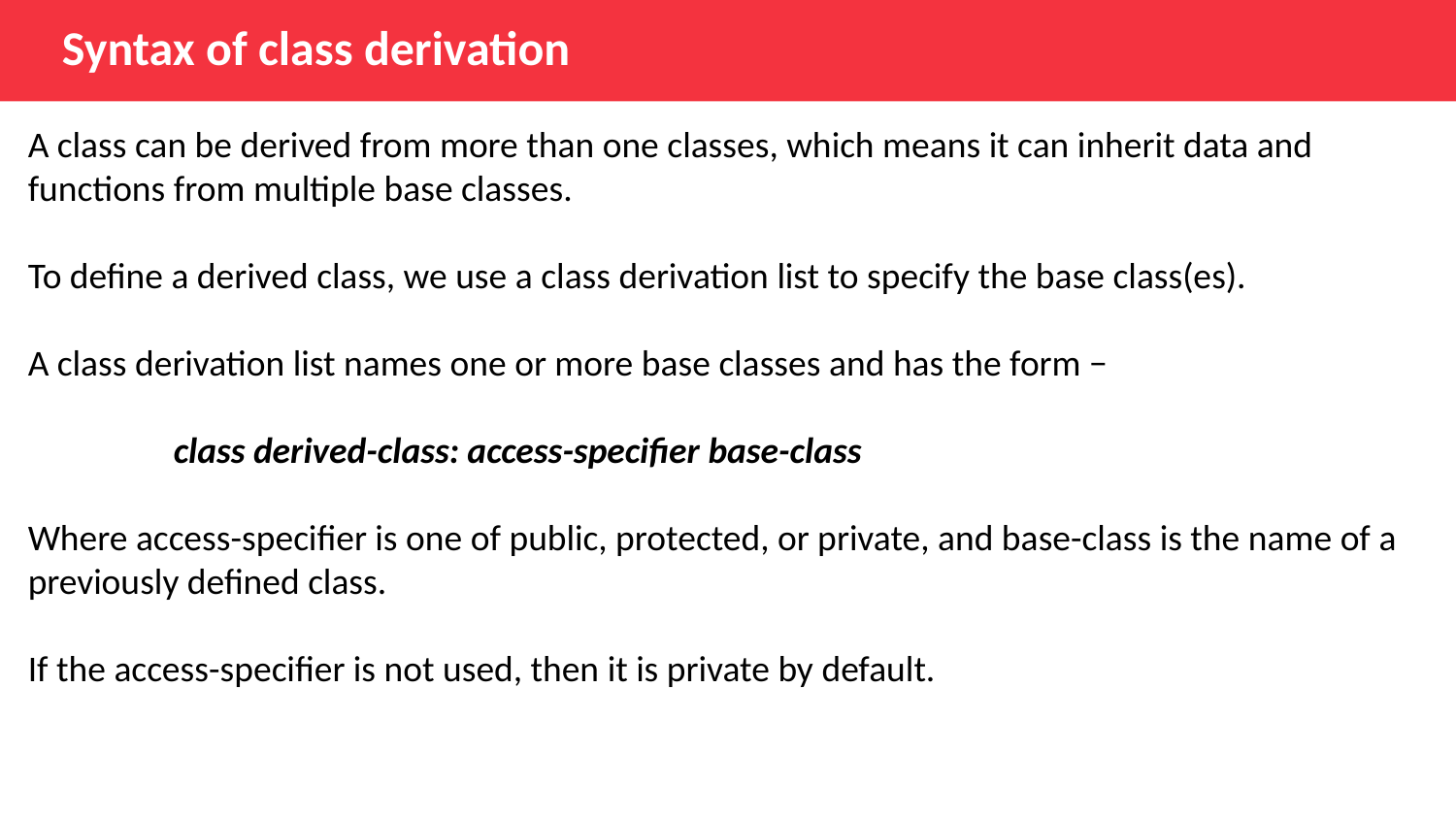

Syntax of class derivation
A class can be derived from more than one classes, which means it can inherit data and functions from multiple base classes.

To define a derived class, we use a class derivation list to specify the base class(es).

A class derivation list names one or more base classes and has the form −

	class derived-class: access-specifier base-class

Where access-specifier is one of public, protected, or private, and base-class is the name of a previously defined class.

If the access-specifier is not used, then it is private by default.